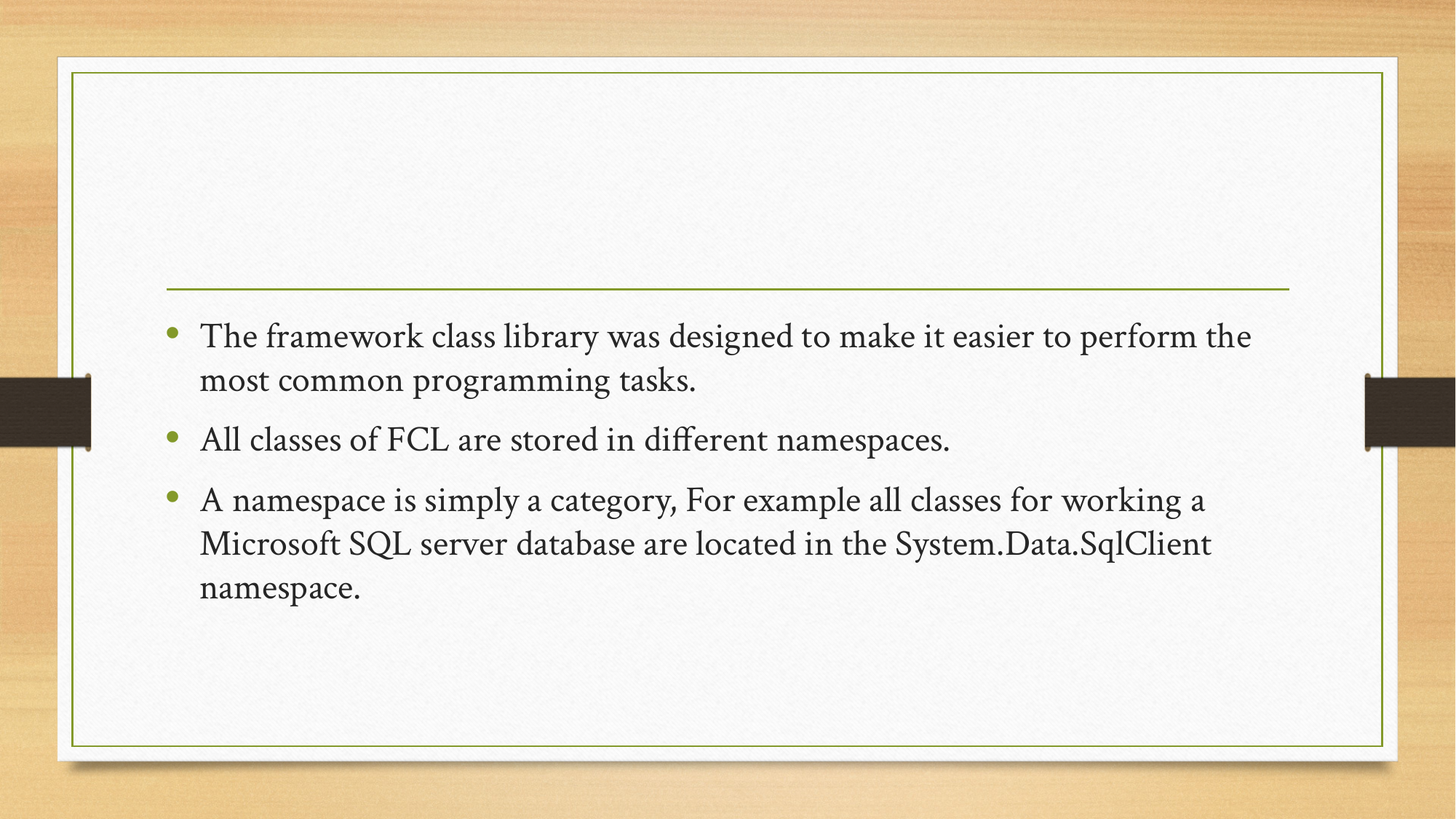

#
The framework class library was designed to make it easier to perform the most common programming tasks.
All classes of FCL are stored in different namespaces.
A namespace is simply a category, For example all classes for working a Microsoft SQL server database are located in the System.Data.SqlClient namespace.